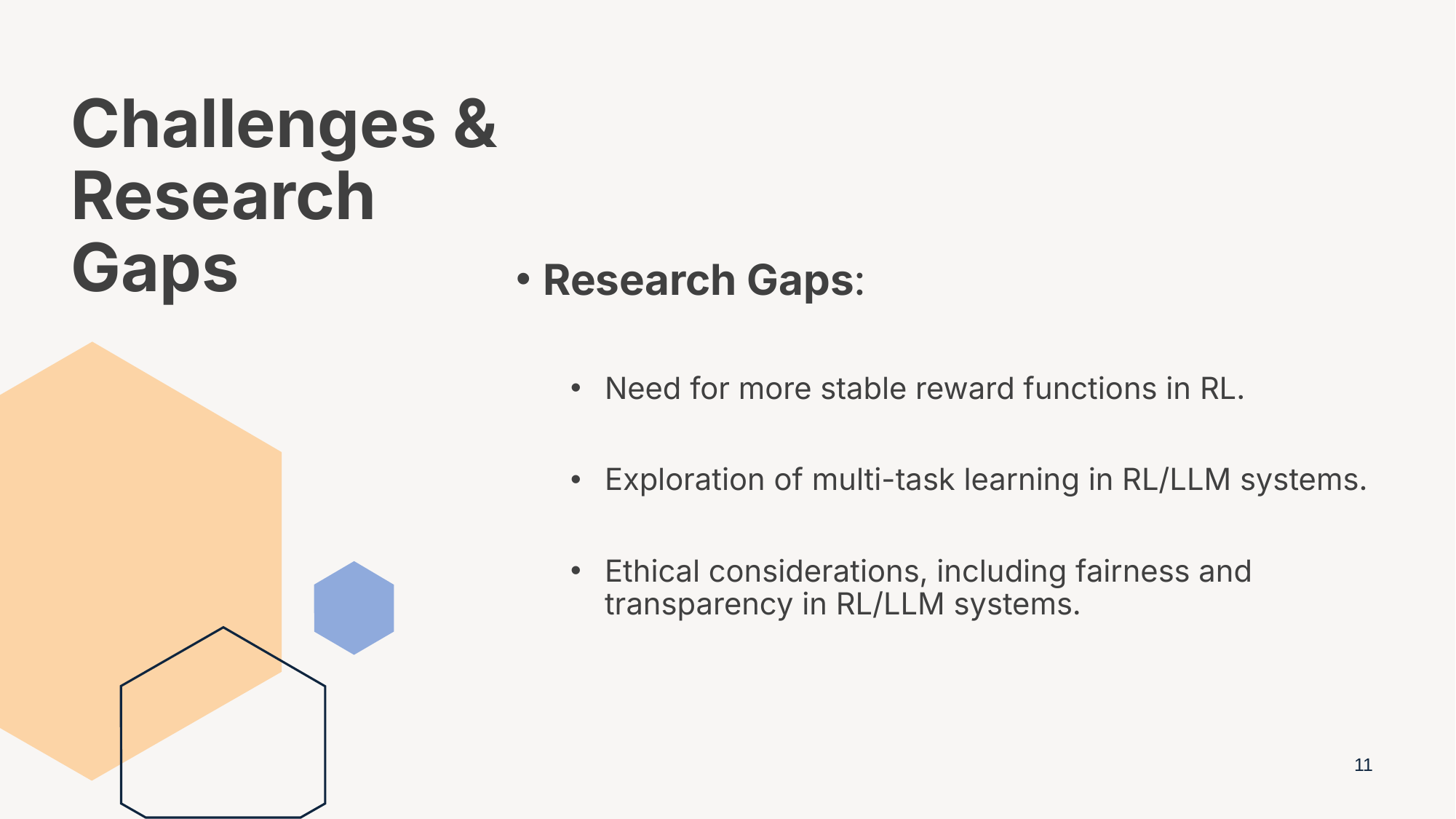

# Challenges & Research Gaps
Research Gaps:

Need for more stable reward functions in RL.

Exploration of multi-task learning in RL/LLM systems.

Ethical considerations, including fairness and transparency in RL/LLM systems.

11